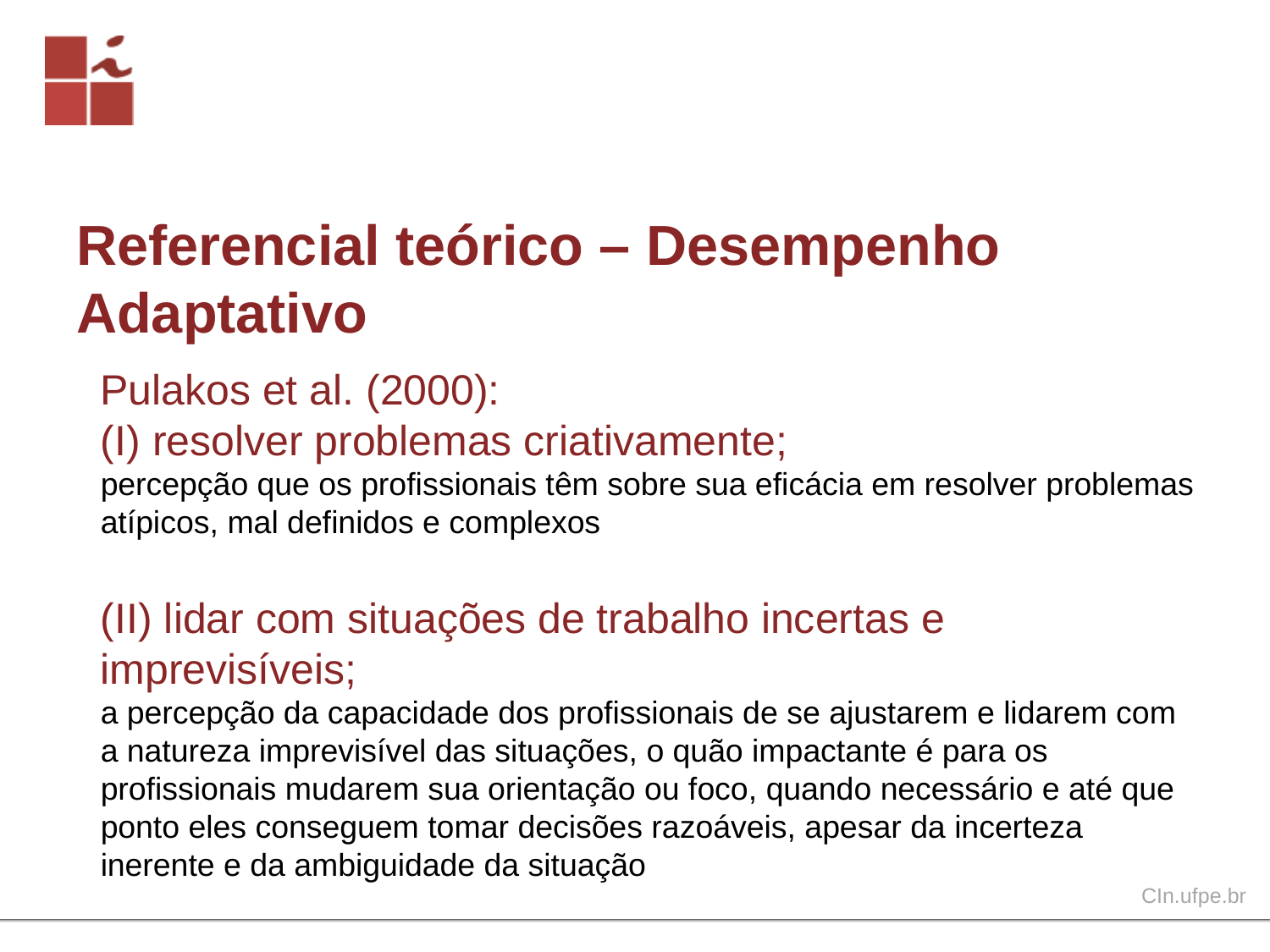

# Referencial teórico – Desempenho Adaptativo
Pulakos et al. (2000):
(I) resolver problemas criativamente;
percepção que os profissionais têm sobre sua eficácia em resolver problemas atípicos, mal definidos e complexos

(II) lidar com situações de trabalho incertas e imprevisíveis;
a percepção da capacidade dos profissionais de se ajustarem e lidarem com a natureza imprevisível das situações, o quão impactante é para os profissionais mudarem sua orientação ou foco, quando necessário e até que ponto eles conseguem tomar decisões razoáveis, apesar da incerteza inerente e da ambiguidade da situação